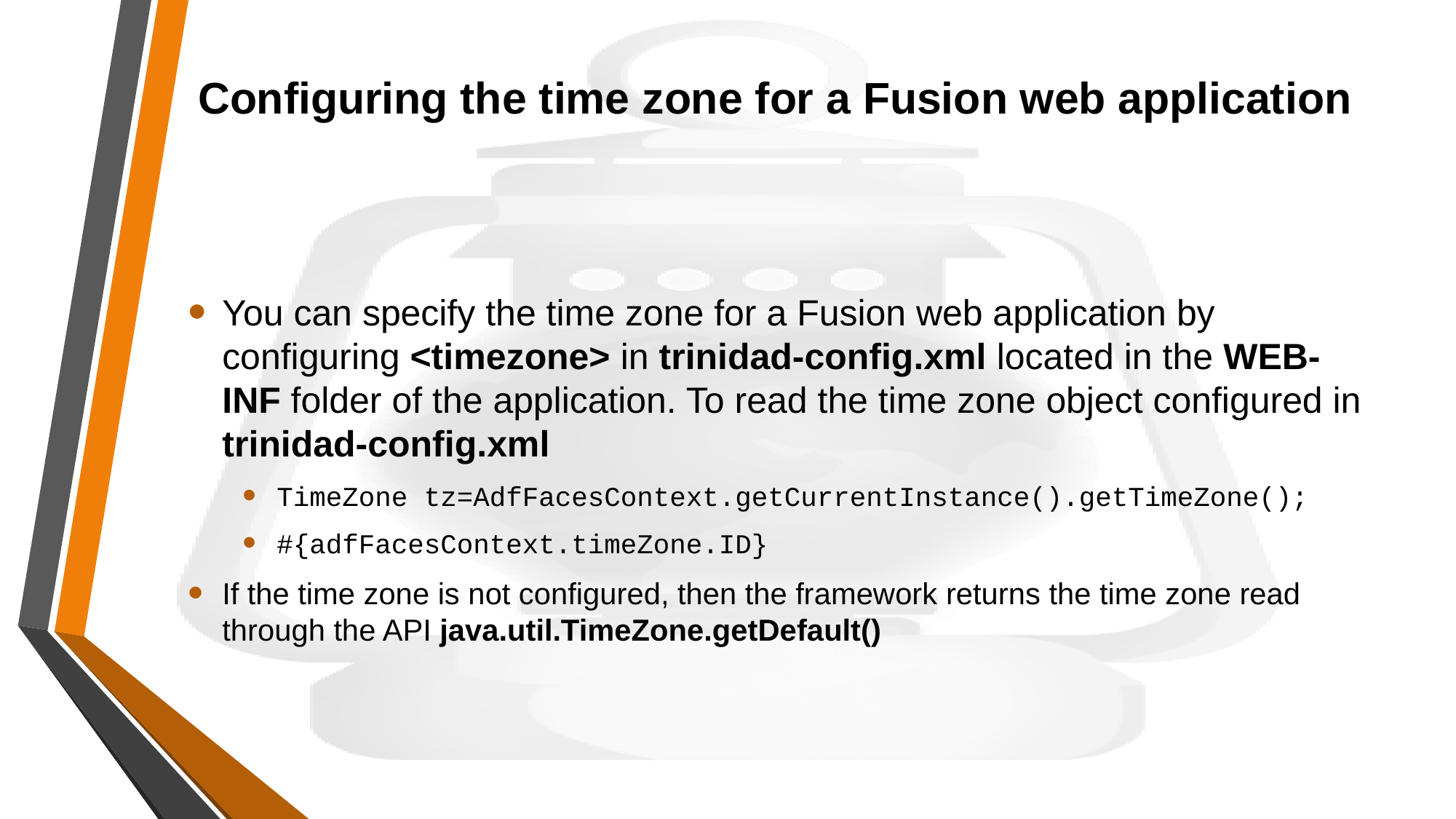

# Configuring the time zone for a Fusion web application
You can specify the time zone for a Fusion web application by configuring <timezone> in trinidad-config.xml located in the WEB-INF folder of the application. To read the time zone object configured in trinidad-config.xml
TimeZone tz=AdfFacesContext.getCurrentInstance().getTimeZone();
#{adfFacesContext.timeZone.ID}
If the time zone is not configured, then the framework returns the time zone read through the API java.util.TimeZone.getDefault()